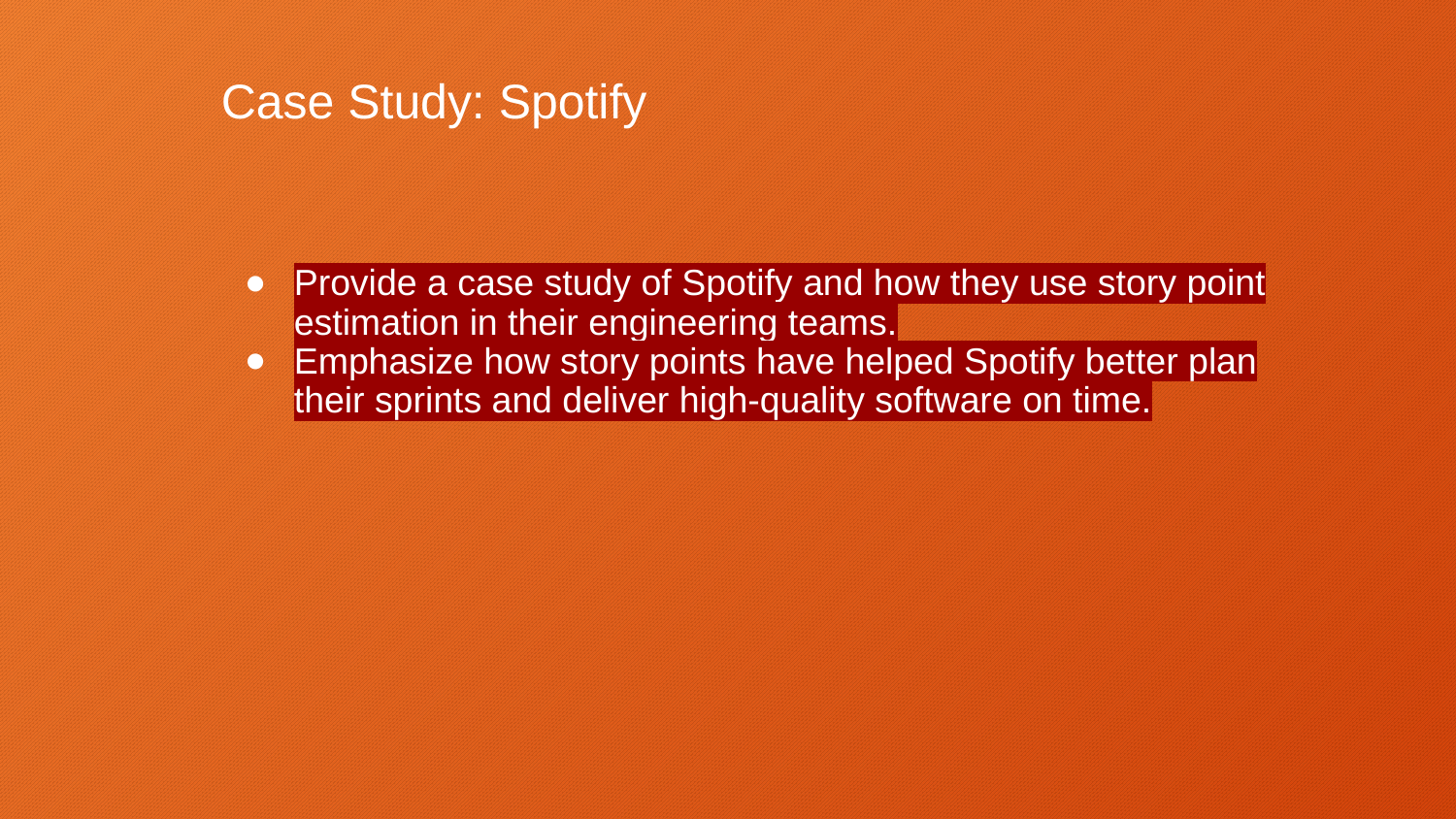

# Case Study: Spotify
Provide a case study of Spotify and how they use story point estimation in their engineering teams.
Emphasize how story points have helped Spotify better plan their sprints and deliver high-quality software on time.